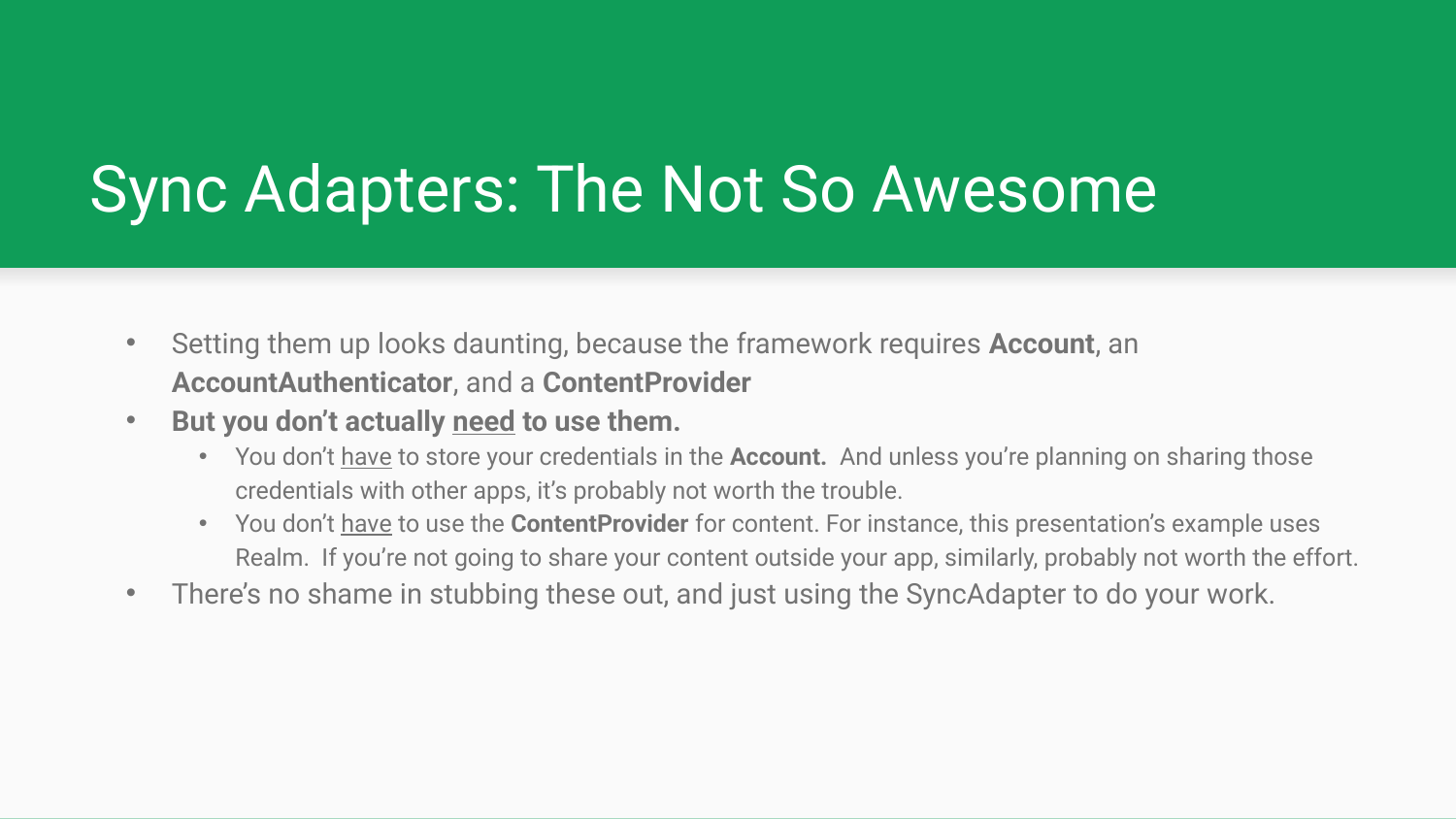

# Sync Adapters: The Not So Awesome
Setting them up looks daunting, because the framework requires Account, an AccountAuthenticator, and a ContentProvider
But you don’t actually need to use them.
You don’t have to store your credentials in the Account.  And unless you’re planning on sharing those credentials with other apps, it’s probably not worth the trouble.
You don’t have to use the ContentProvider for content. For instance, this presentation’s example uses Realm.  If you’re not going to share your content outside your app, similarly, probably not worth the effort.
There’s no shame in stubbing these out, and just using the SyncAdapter to do your work.